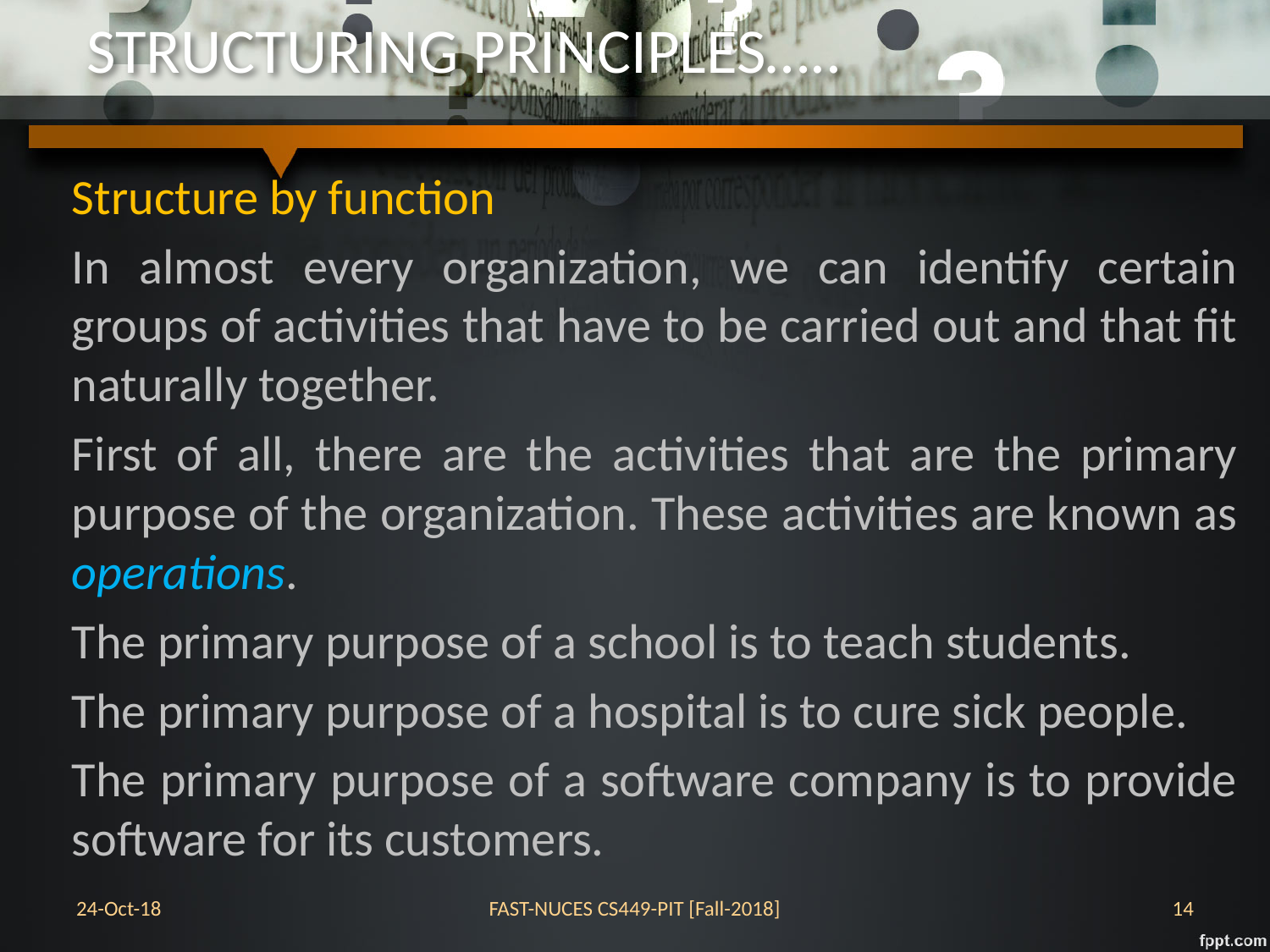

# STRUCTURING PRINCIPLES…..
Structure by function
In almost every organization, we can identify certain groups of activities that have to be carried out and that fit naturally together.
First of all, there are the activities that are the primary purpose of the organization. These activities are known as operations.
The primary purpose of a school is to teach students.
The primary purpose of a hospital is to cure sick people.
The primary purpose of a software company is to provide software for its customers.
24-Oct-18
FAST-NUCES CS449-PIT [Fall-2018]
14